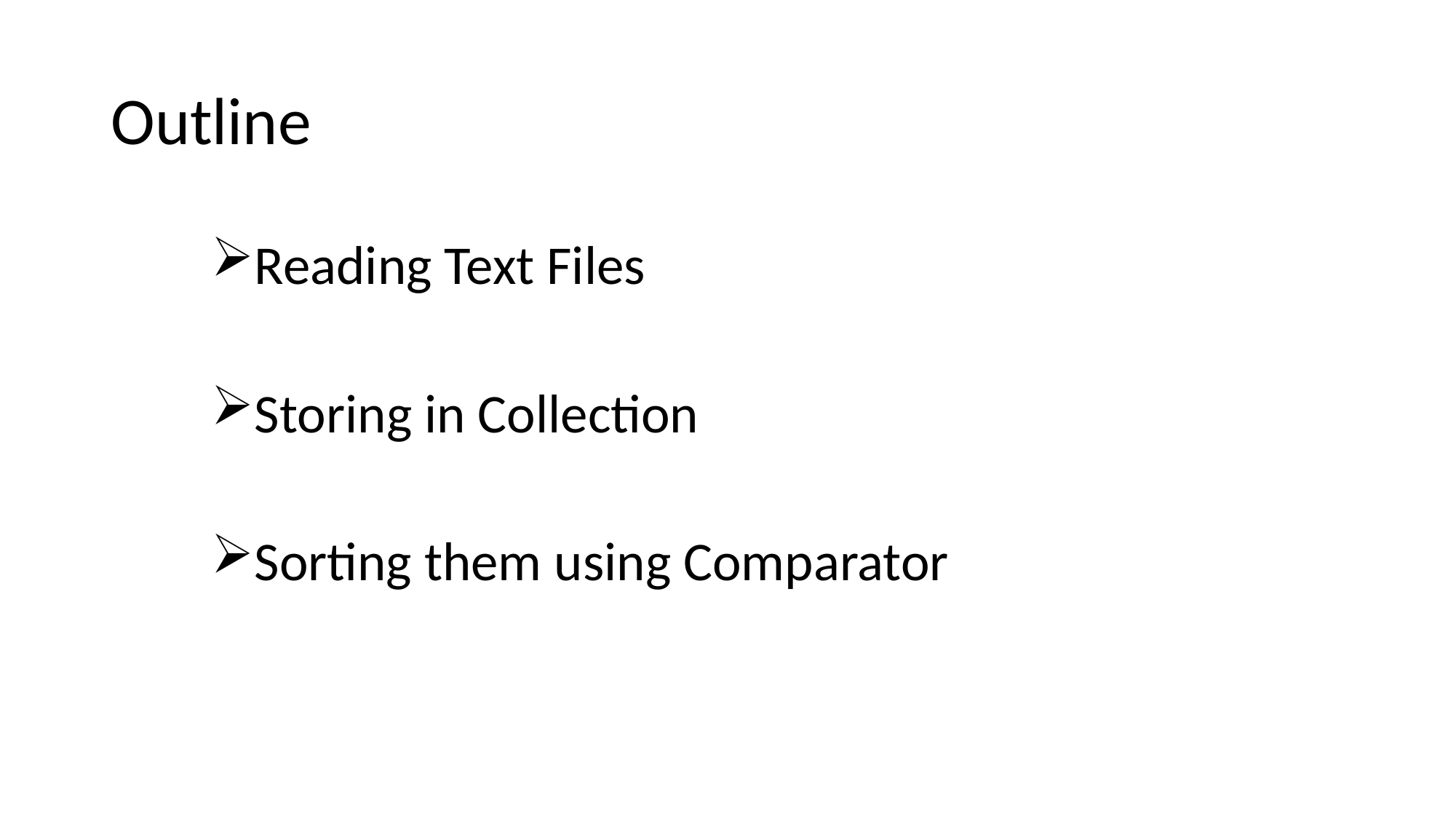

# Outline
Reading Text Files

Storing in Collection

Sorting them using Comparator